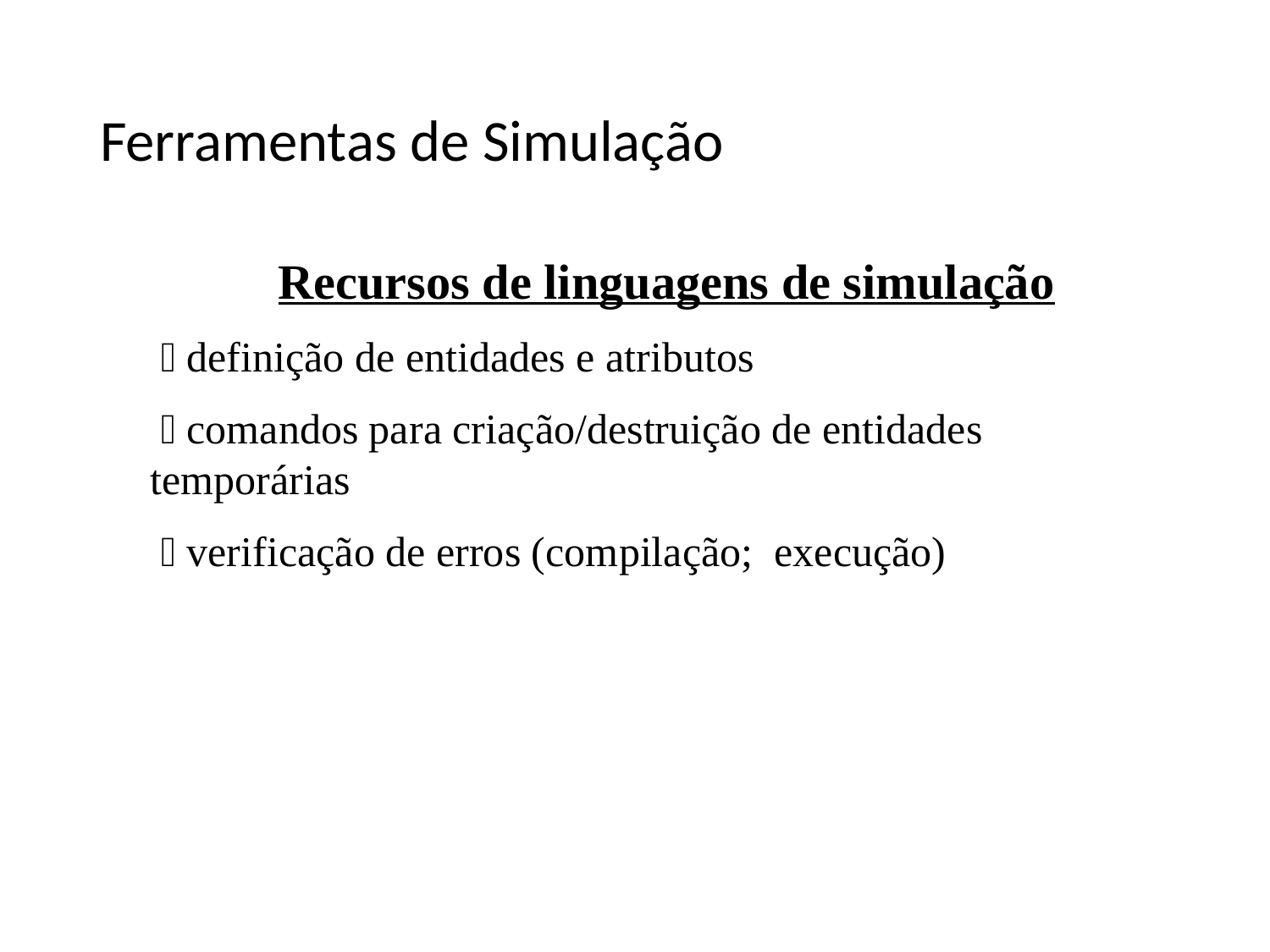

# Ferramentas de Simulação
Recursos de linguagens de simulação
 • definição de entidades e atributos
 • comandos para criação/destruição de entidades temporárias
 • verificação de erros (compilação;  execução)